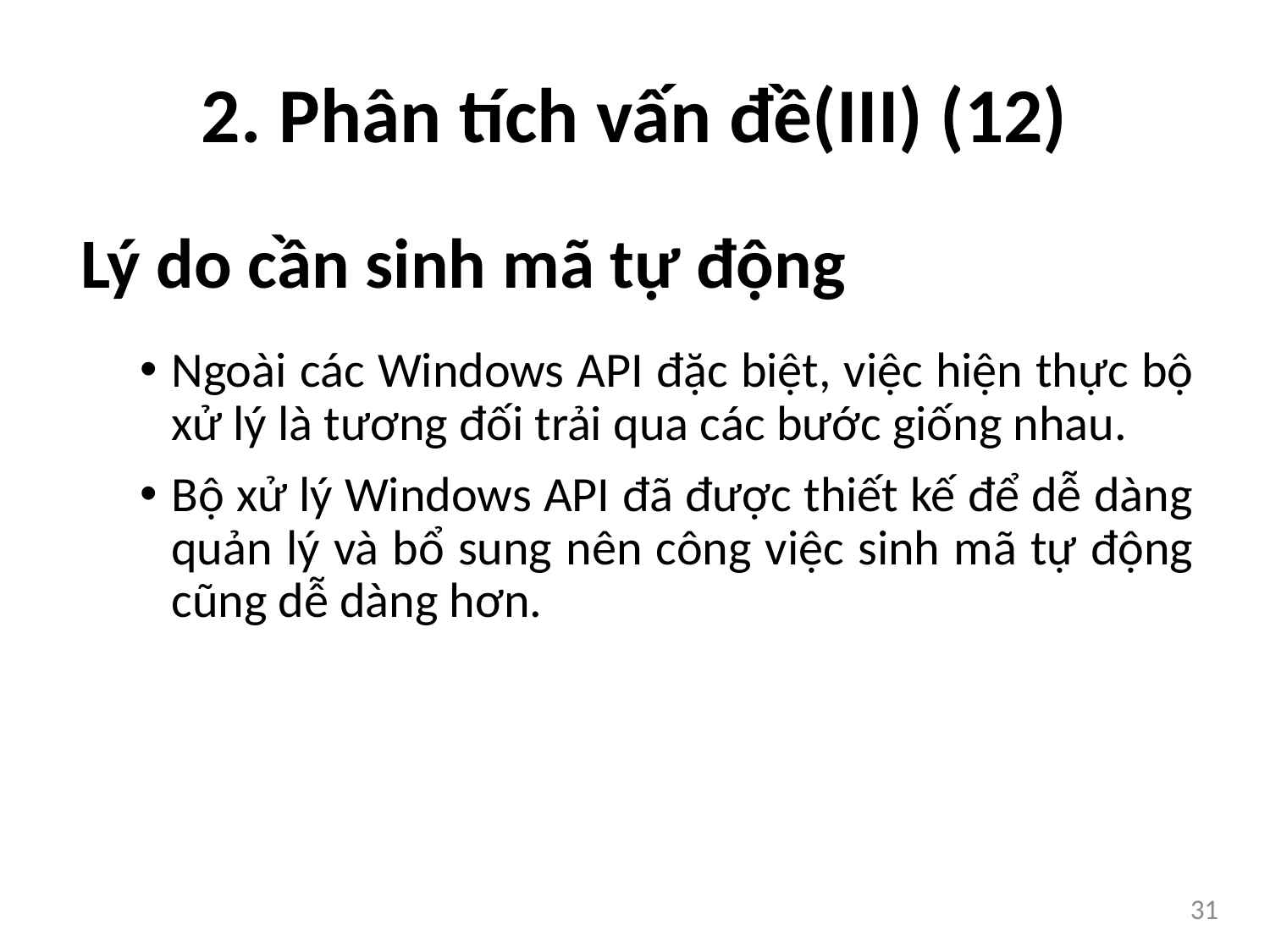

2. Phân tích vấn đề(III) (12)
Lý do cần sinh mã tự động
Ngoài các Windows API đặc biệt, việc hiện thực bộ xử lý là tương đối trải qua các bước giống nhau.
Bộ xử lý Windows API đã được thiết kế để dễ dàng quản lý và bổ sung nên công việc sinh mã tự động cũng dễ dàng hơn.

31